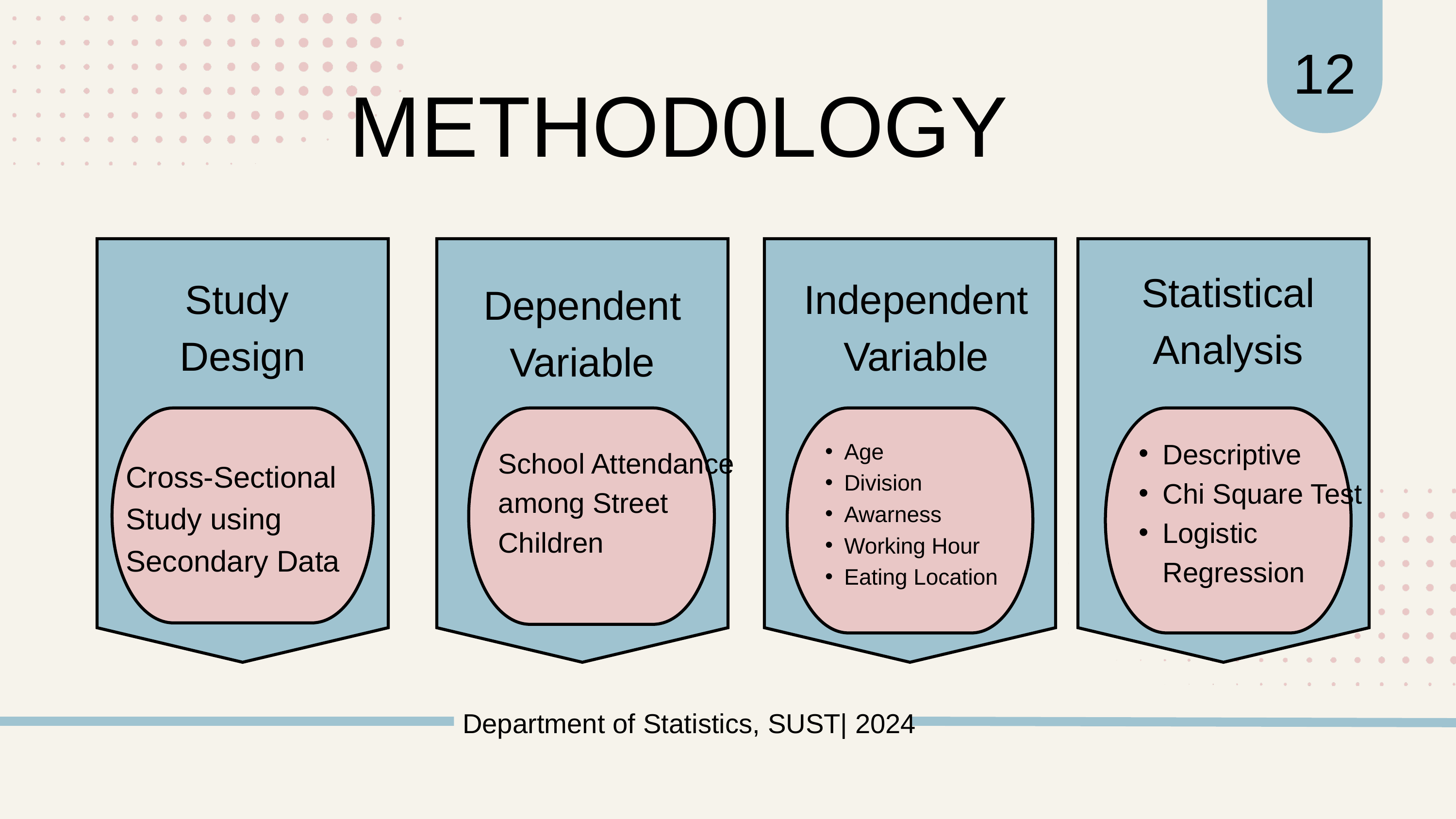

12

METHOD0LOGY

Statistical Analysis
Study
Design
Independent Variable
Dependent Variable

Descriptive
Chi Square Test
Logistic Regression
Age
Division
Awarness
Working Hour
Eating Location
School Attendance among Street Children
Cross-Sectional Study using Secondary Data

Department of Statistics, SUST| 2024